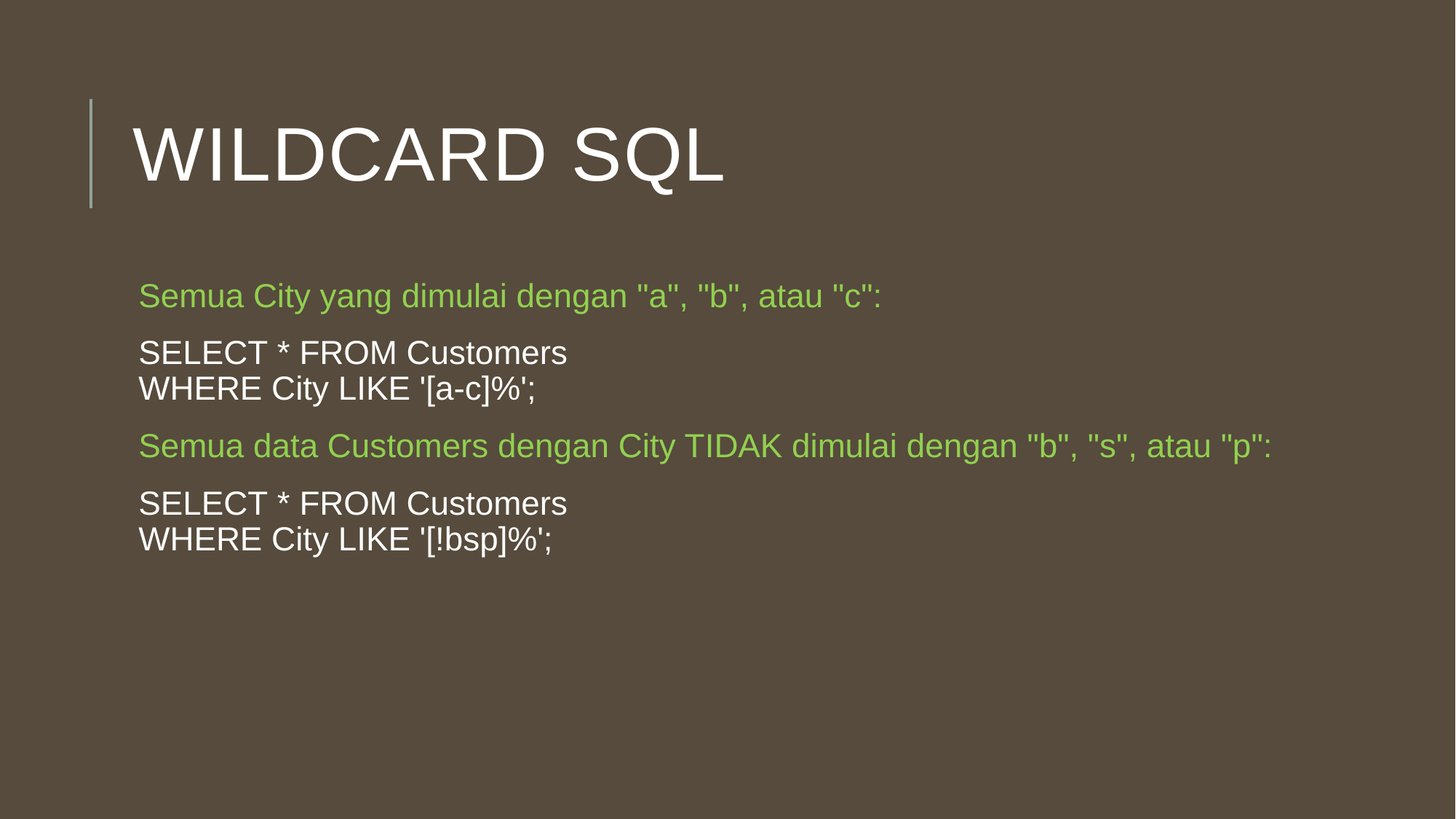

# Wildcard SQL
Semua City yang dimulai dengan "a", "b", atau "c":
SELECT * FROM Customers
WHERE City LIKE '[a-c]%';
Semua data Customers dengan City TIDAK dimulai dengan "b", "s", atau "p":
SELECT * FROM Customers
WHERE City LIKE '[!bsp]%';